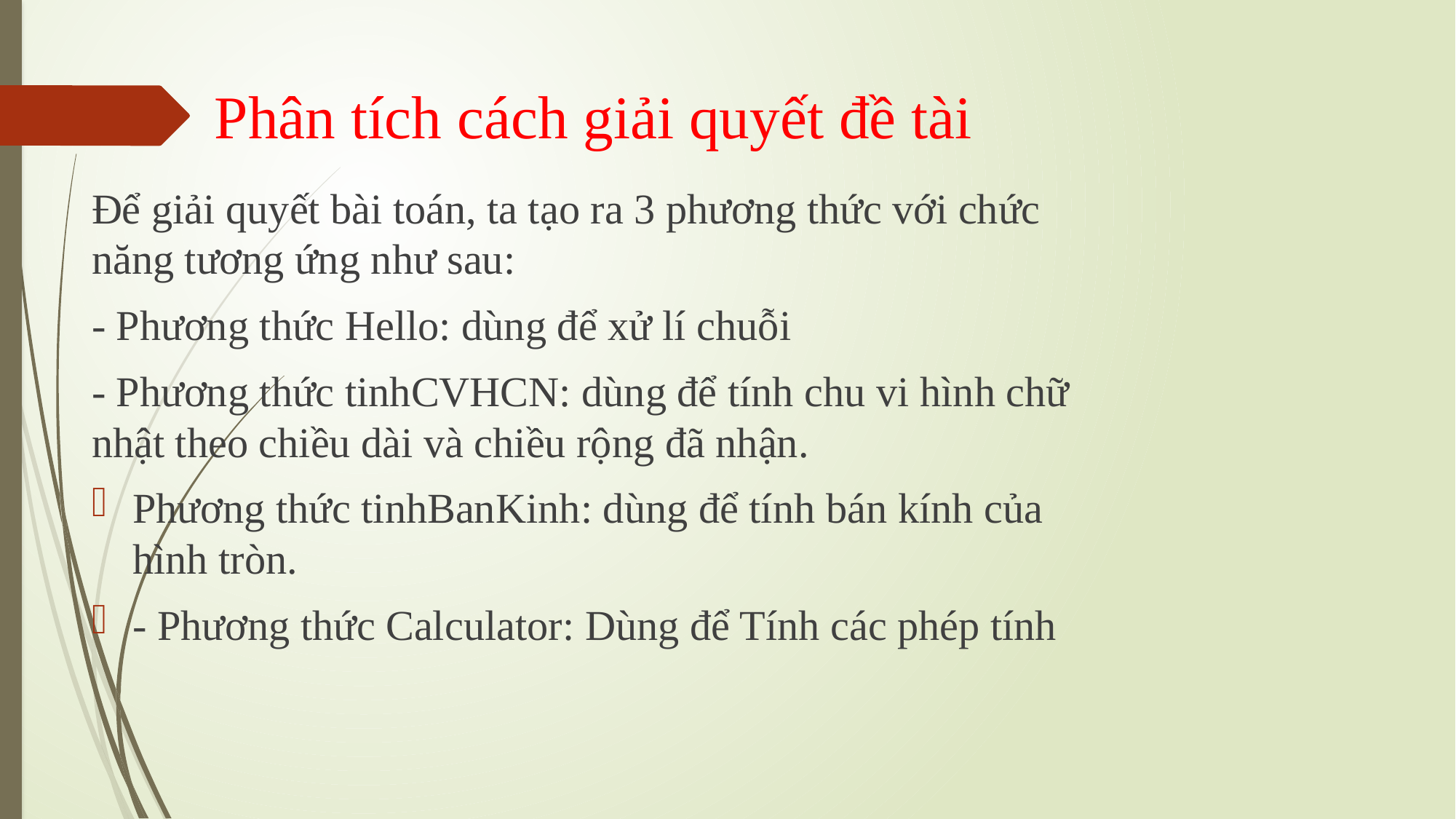

# Phân tích cách giải quyết đề tài
Để giải quyết bài toán, ta tạo ra 3 phương thức với chức năng tương ứng như sau:
- Phương thức Hello: dùng để xử lí chuỗi
- Phương thức tinhCVHCN: dùng để tính chu vi hình chữ nhật theo chiều dài và chiều rộng đã nhận.
Phương thức tinhBanKinh: dùng để tính bán kính của hình tròn.
- Phương thức Calculator: Dùng để Tính các phép tính